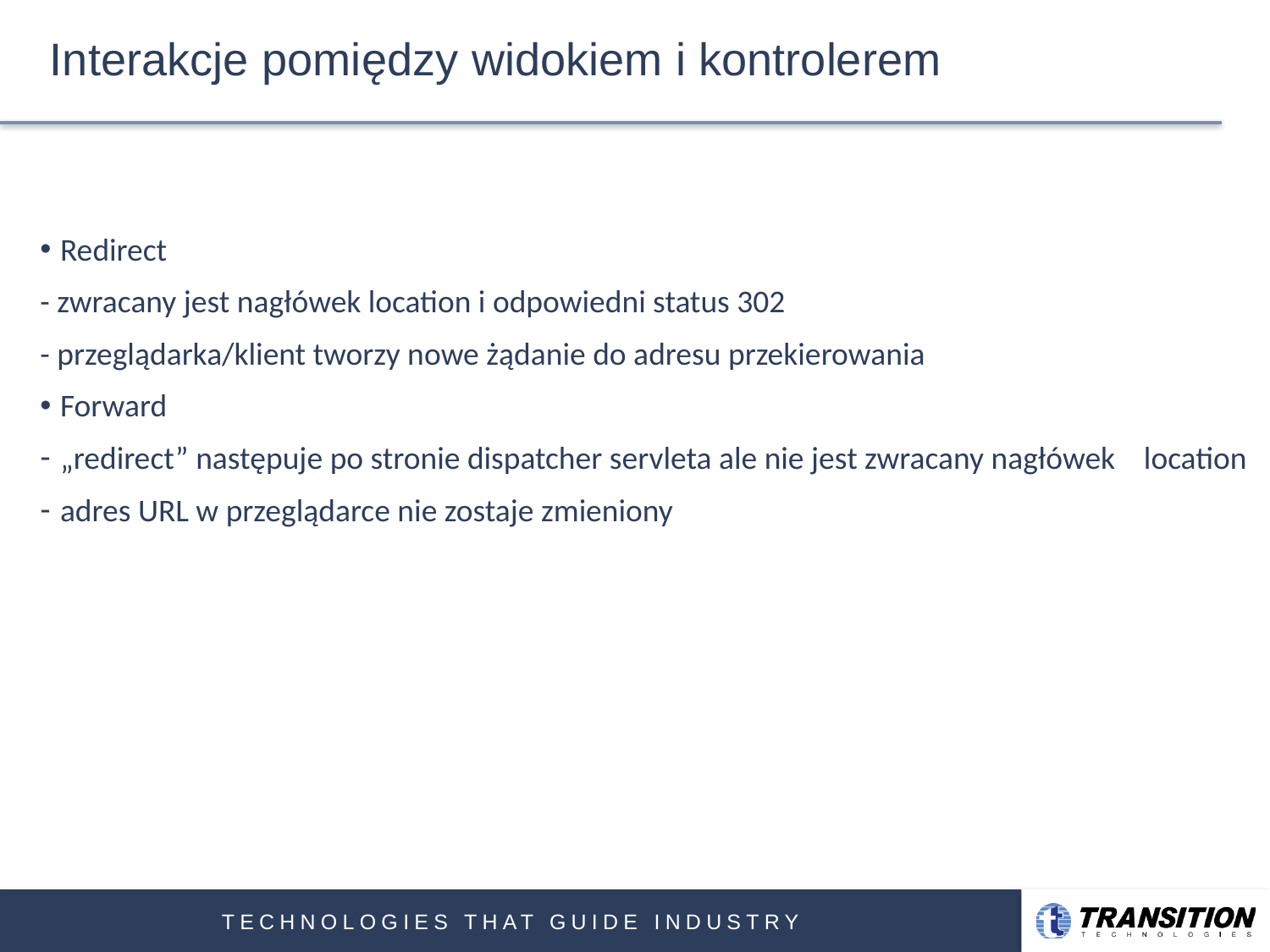

# Interakcje pomiędzy widokiem i kontrolerem

Redirect
- zwracany jest nagłówek location i odpowiedni status 302
- przeglądarka/klient tworzy nowe żądanie do adresu przekierowania
Forward
„redirect” następuje po stronie dispatcher servleta ale nie jest zwracany nagłówek    location
adres URL w przeglądarce nie zostaje zmieniony